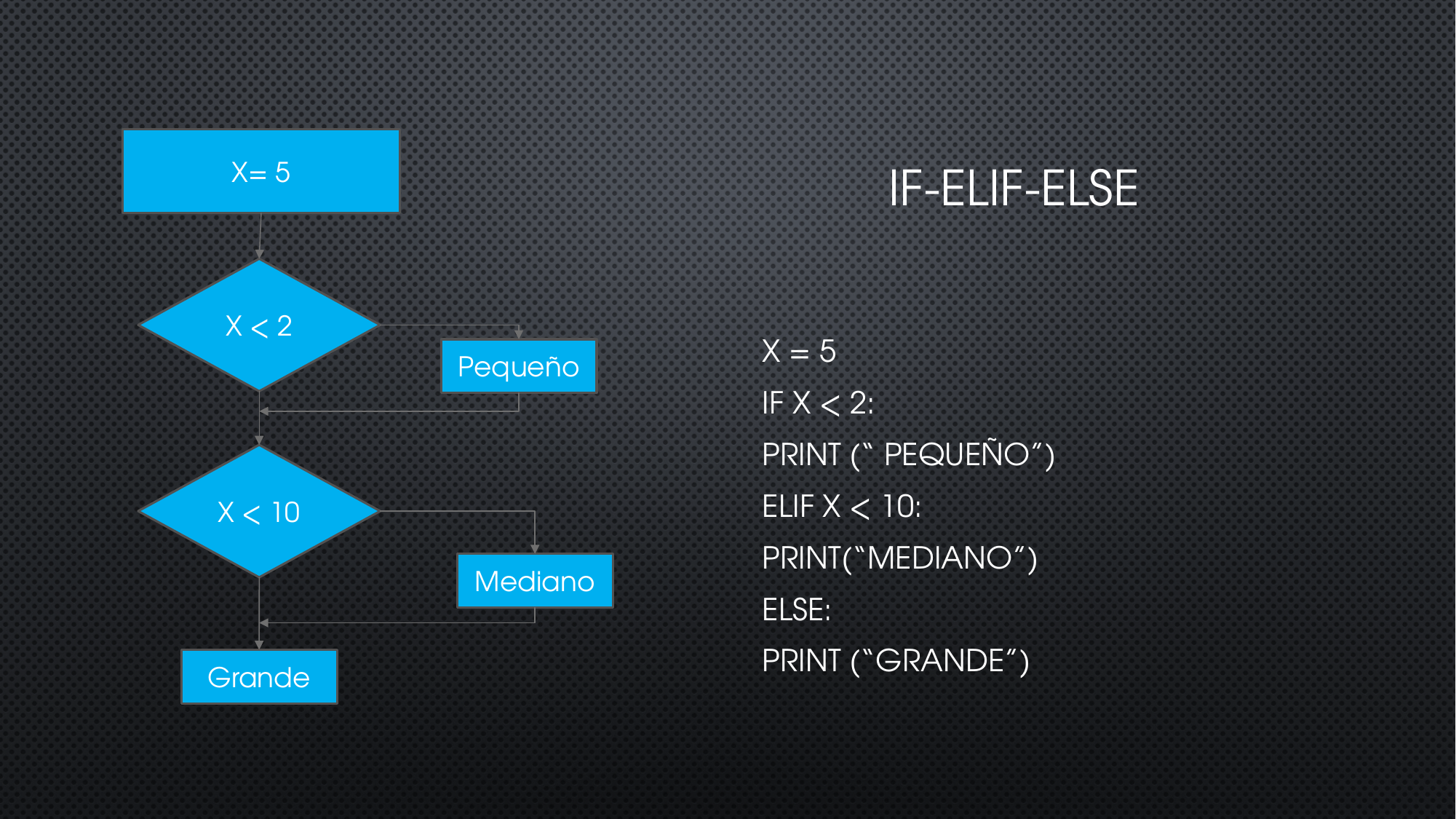

# If-Elif-Else
X= 5
X < 2
X = 5
If x < 2:
Print (“ Pequeño”)
Elif x < 10:
Print(“Mediano”)
Else:
Print (“Grande”)
Pequeño
X < 10
Mediano
Grande